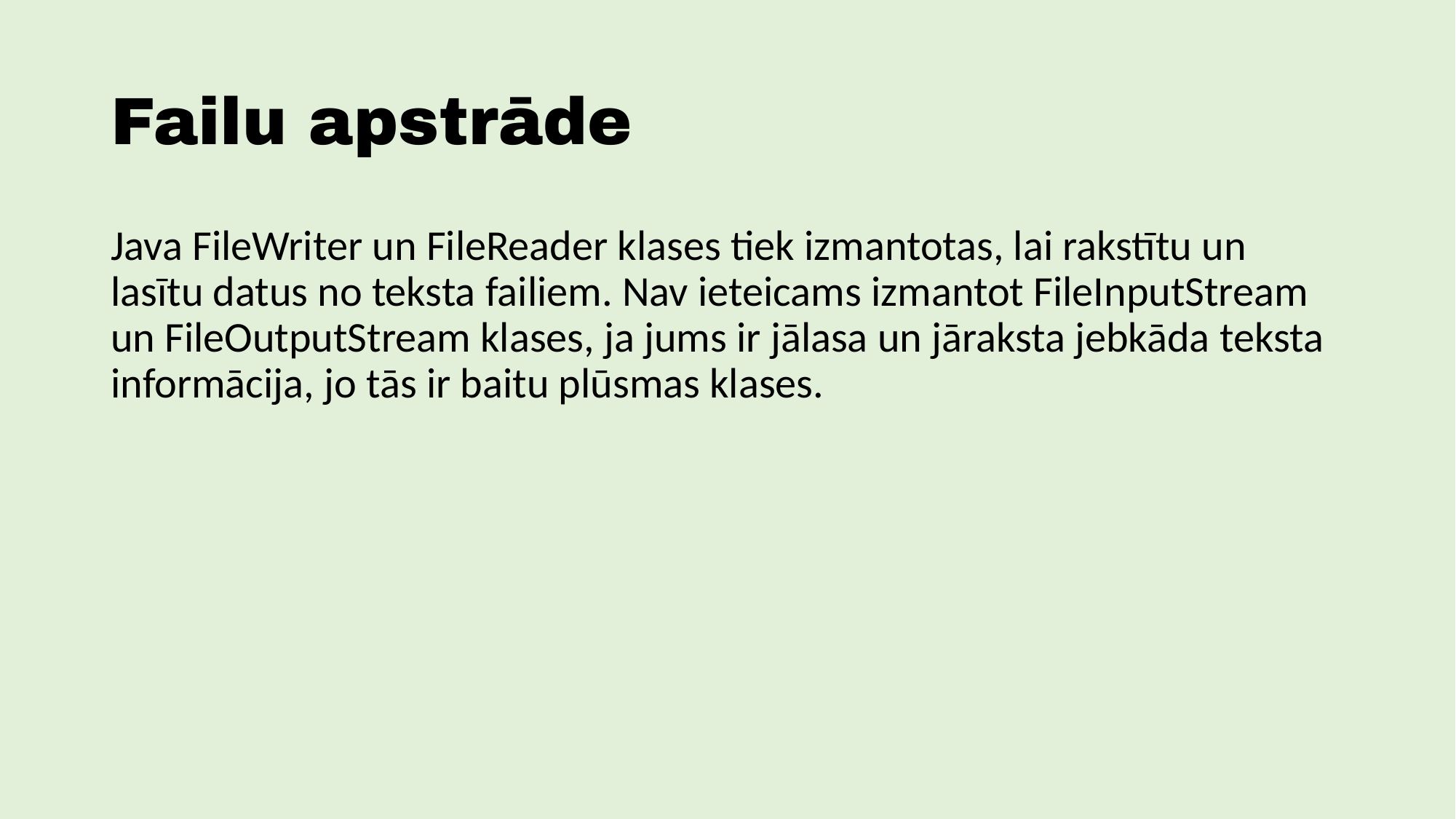

# Failu apstrāde
Java FileWriter un FileReader klases tiek izmantotas, lai rakstītu un lasītu datus no teksta failiem. Nav ieteicams izmantot FileInputStream un FileOutputStream klases, ja jums ir jālasa un jāraksta jebkāda teksta informācija, jo tās ir baitu plūsmas klases.